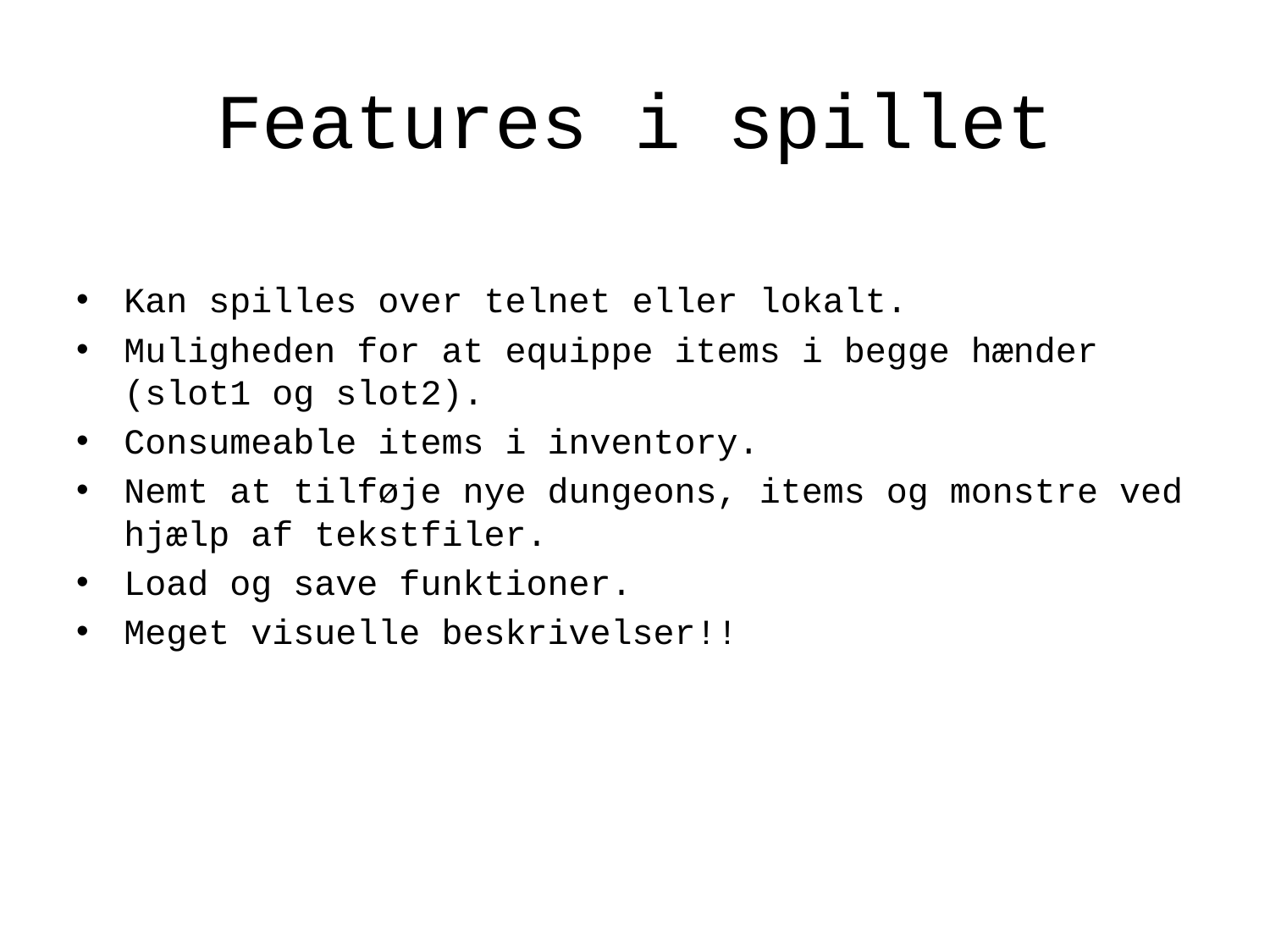

# Features i spillet

Kan spilles over telnet eller lokalt.
Muligheden for at equippe items i begge hænder (slot1 og slot2).
Consumeable items i inventory.
Nemt at tilføje nye dungeons, items og monstre ved hjælp af tekstfiler.
Load og save funktioner.
Meget visuelle beskrivelser!!